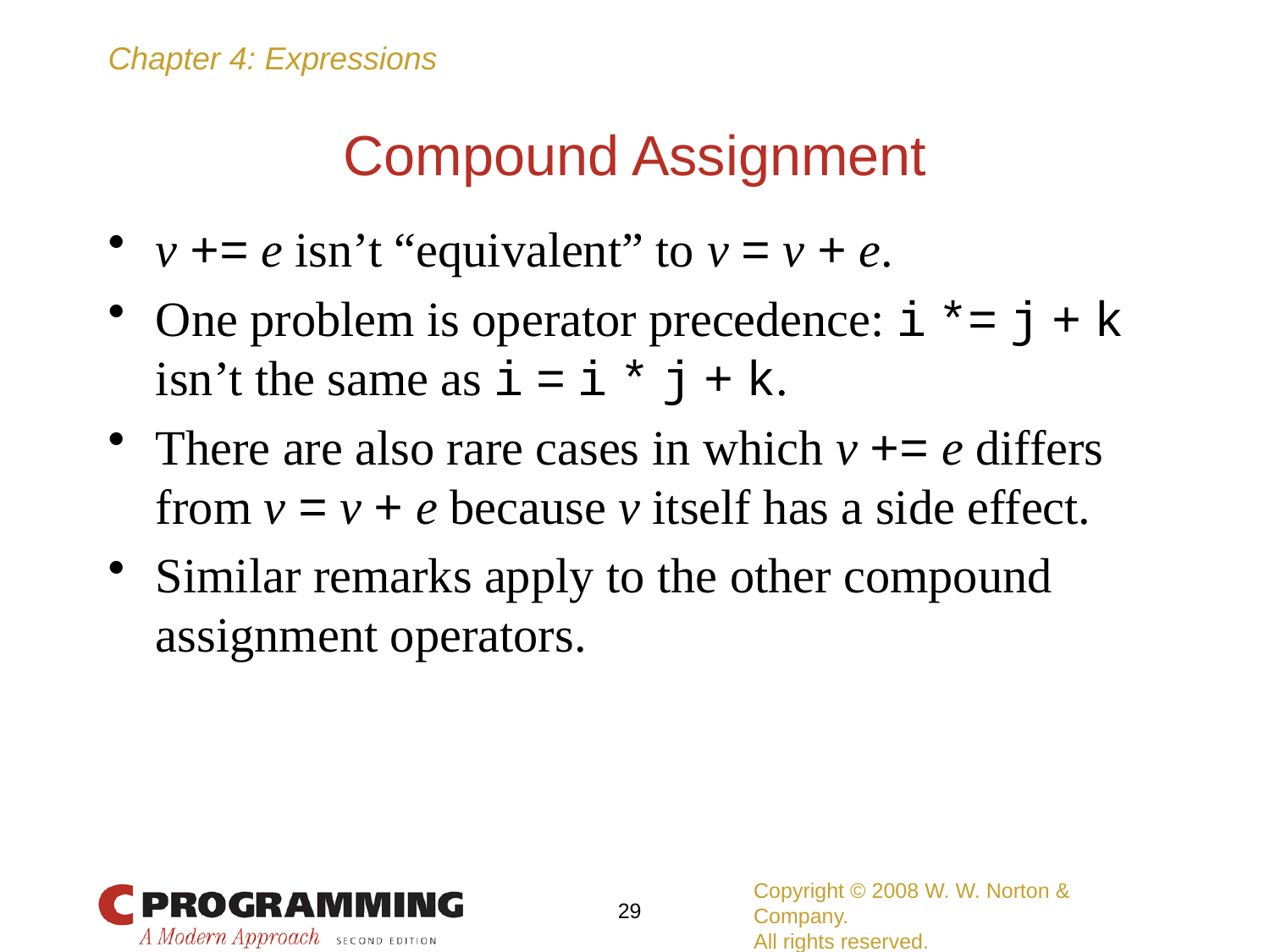

# Compound Assignment
v += e isn’t “equivalent” to v = v + e.
One problem is operator precedence: i *= j + k isn’t the same as i = i * j + k.
There are also rare cases in which v += e differs from v = v + e because v itself has a side effect.
Similar remarks apply to the other compound assignment operators.

Copyright © 2008 W. W. Norton & Company.
All rights reserved.
29